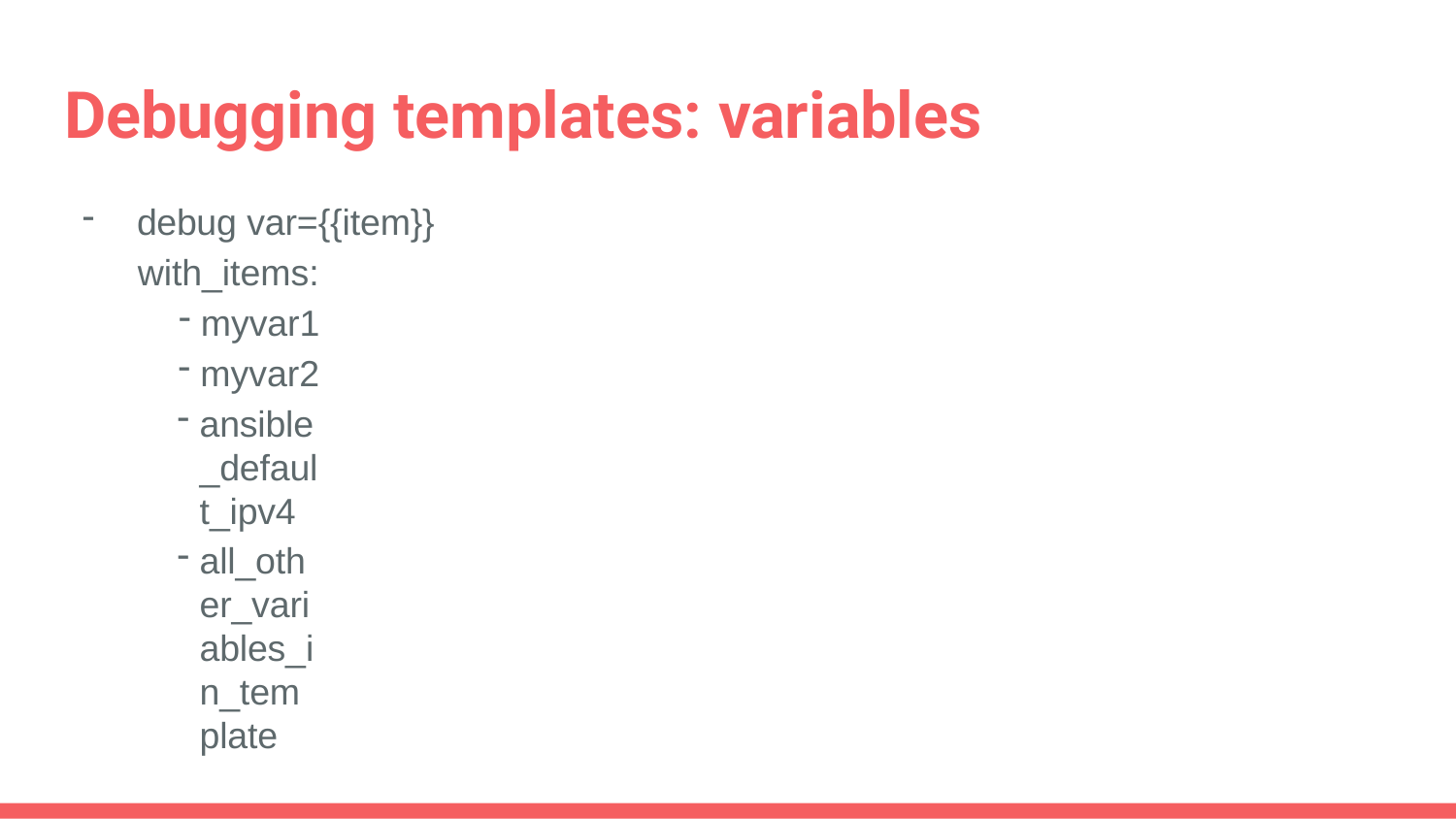

# Debugging templates: variables
debug var={{item}}
with_items:
myvar1
myvar2
ansible_default_ipv4
all_other_variables_in_template